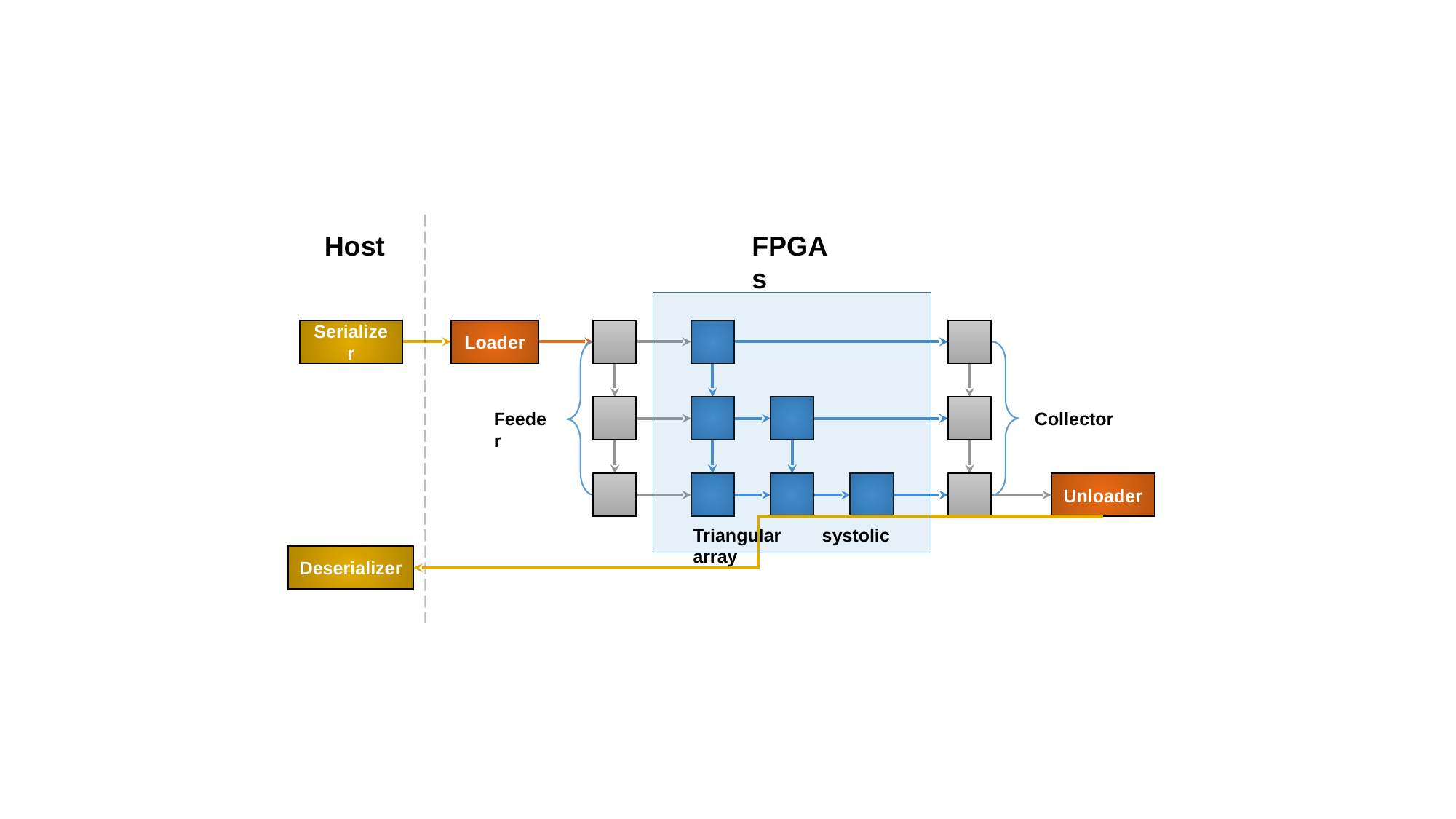

Host
FPGAs
Serializer
Loader

Feeder
Collector
Unloader
Deserializer

Triangular systolic array